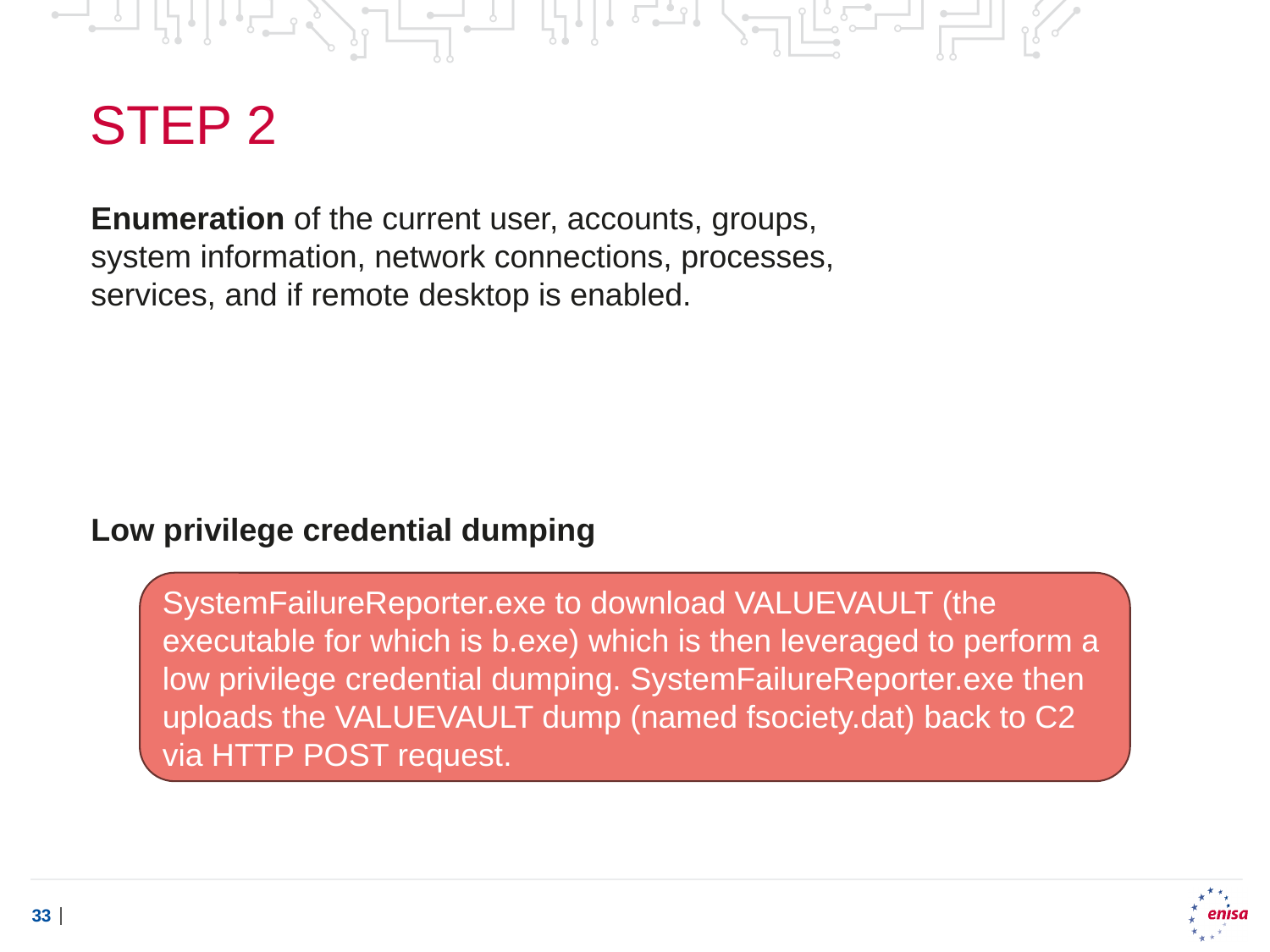

# Step 2
Enumeration of the current user, accounts, groups, system information, network connections, processes, services, and if remote desktop is enabled.
Low privilege credential dumping
SystemFailureReporter.exe to download VALUEVAULT (the executable for which is b.exe) which is then leveraged to perform a low privilege credential dumping. SystemFailureReporter.exe then uploads the VALUEVAULT dump (named fsociety.dat) back to C2 via HTTP POST request.